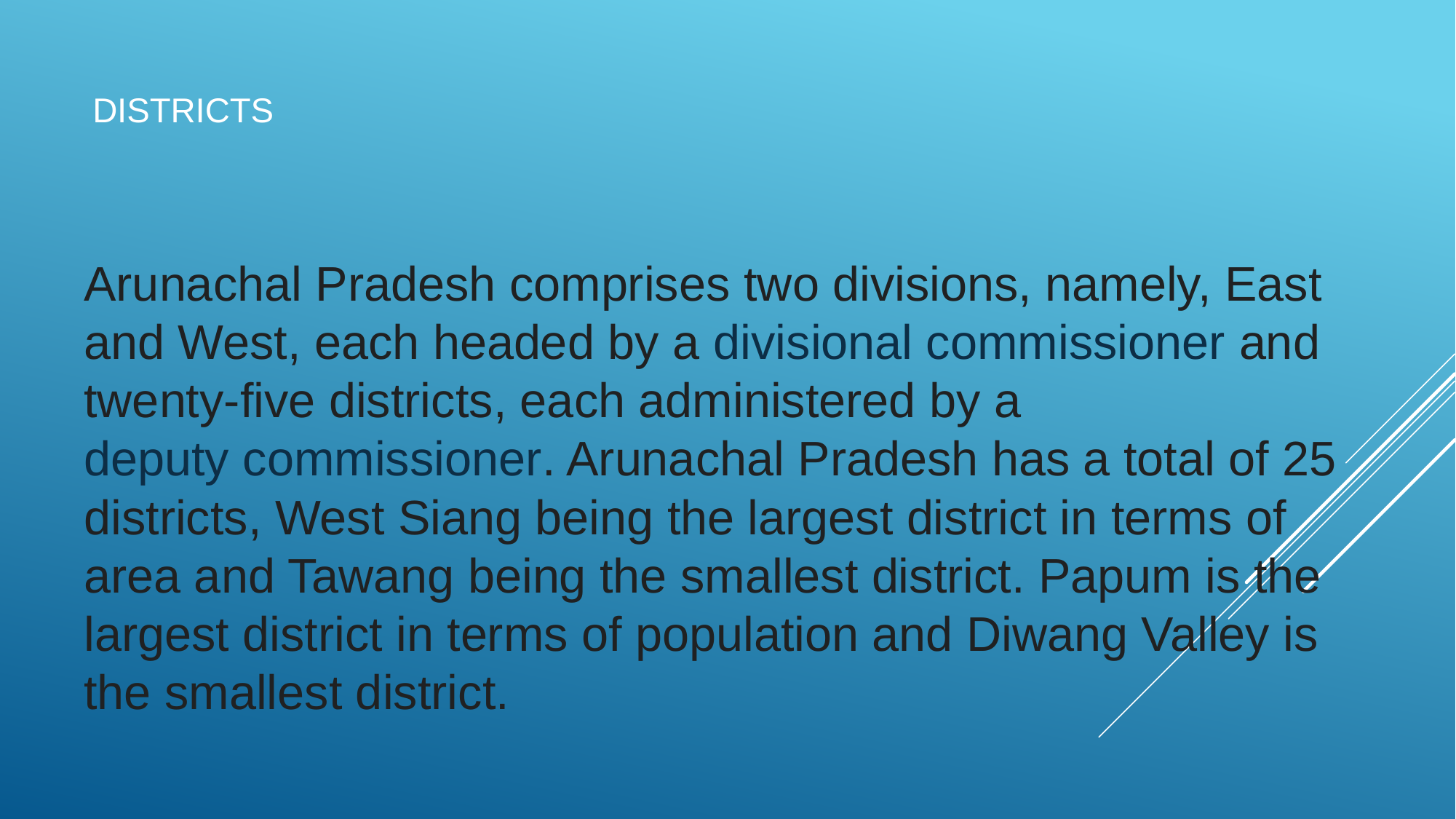

# Districts
Arunachal Pradesh comprises two divisions, namely, East and West, each headed by a divisional commissioner and twenty-five districts, each administered by a deputy commissioner. Arunachal Pradesh has a total of 25 districts, West Siang being the largest district in terms of area and Tawang being the smallest district. Papum is the largest district in terms of population and Diwang Valley is the smallest district.